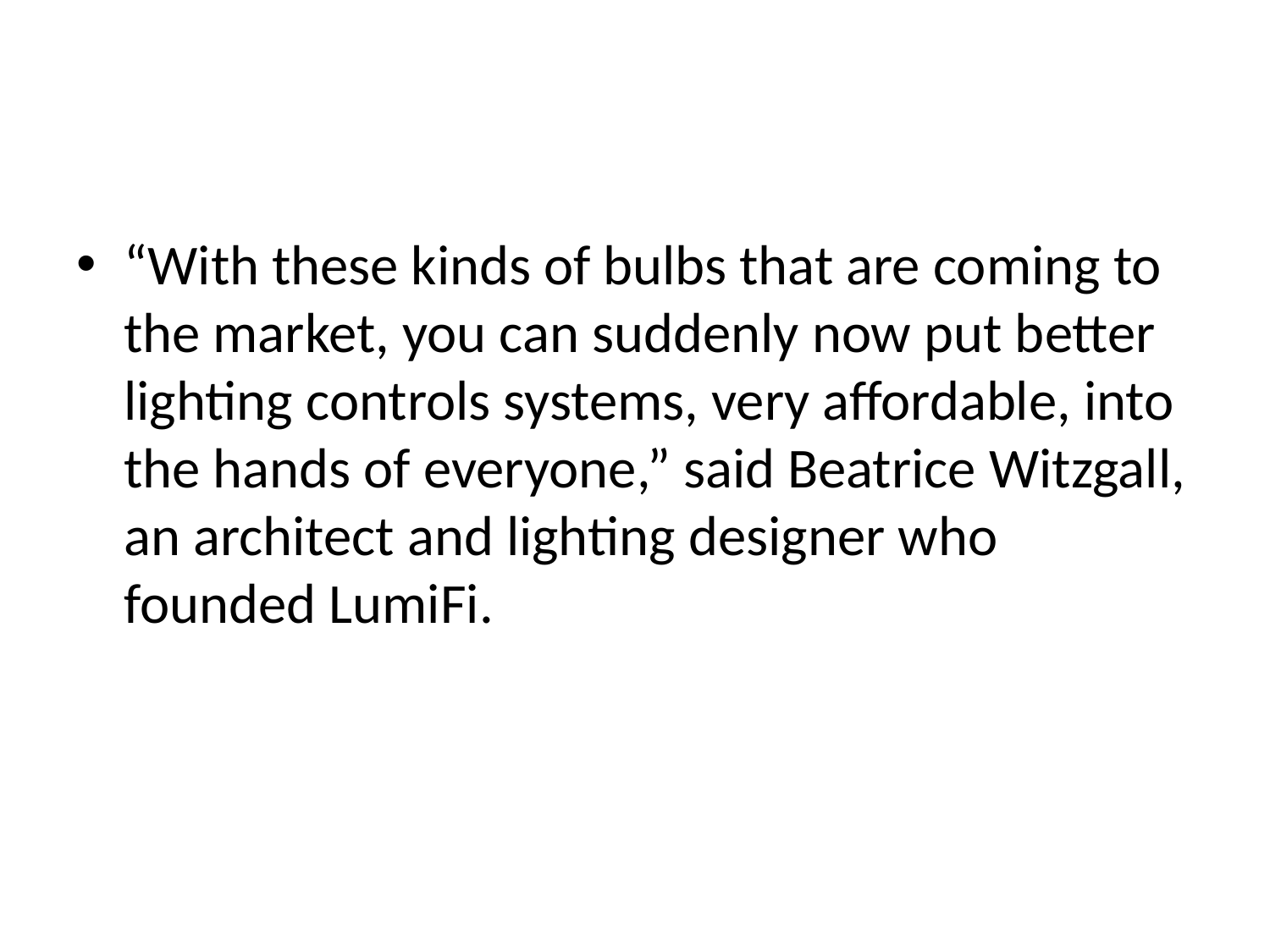

#
“With these kinds of bulbs that are coming to the market, you can suddenly now put better lighting controls systems, very affordable, into the hands of everyone,” said Beatrice Witzgall, an architect and lighting designer who founded LumiFi.